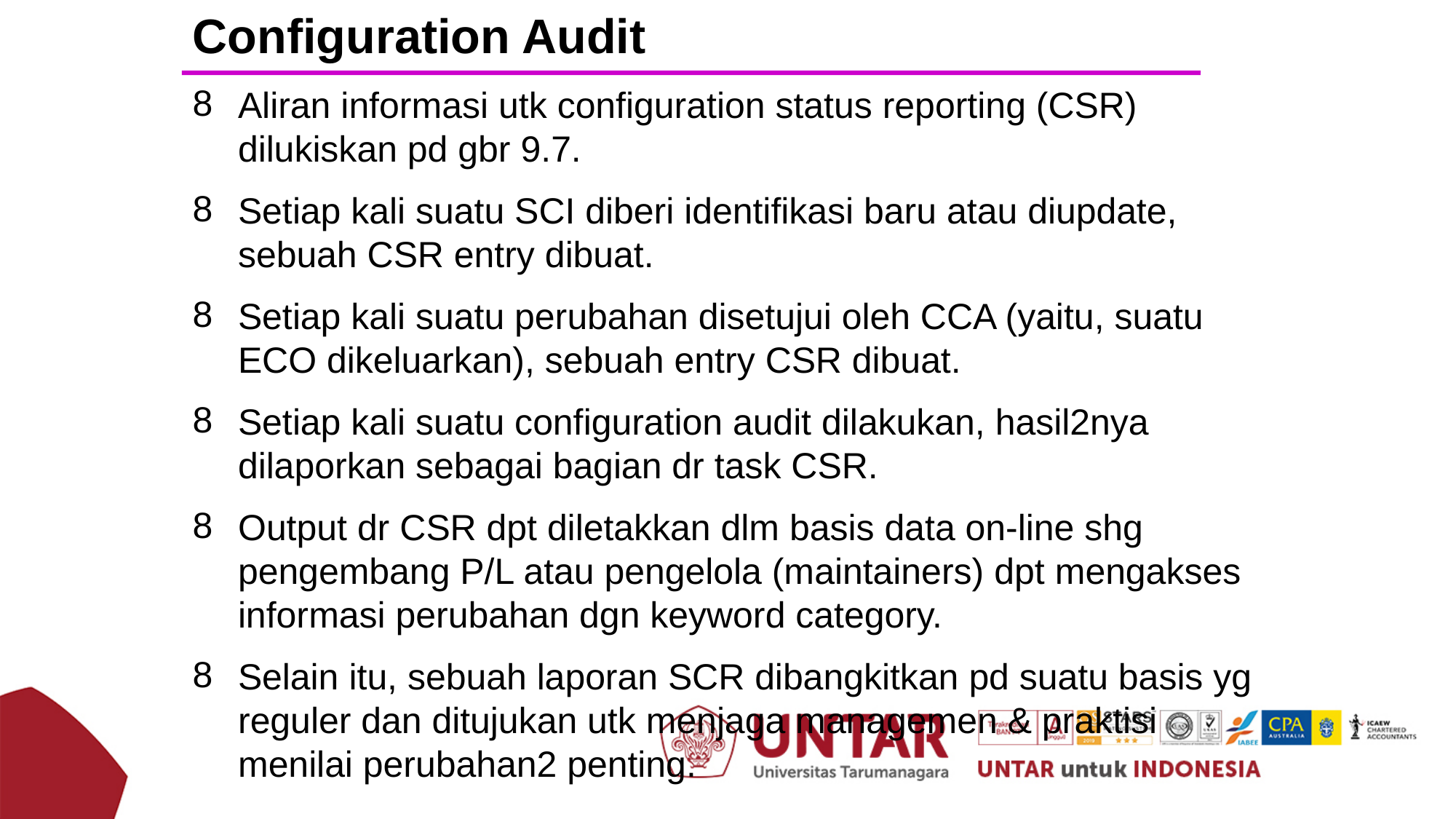

Configuration Audit
Aliran informasi utk configuration status reporting (CSR) dilukiskan pd gbr 9.7.
Setiap kali suatu SCI diberi identifikasi baru atau diupdate, sebuah CSR entry dibuat.
Setiap kali suatu perubahan disetujui oleh CCA (yaitu, suatu ECO dikeluarkan), sebuah entry CSR dibuat.
Setiap kali suatu configuration audit dilakukan, hasil2nya dilaporkan sebagai bagian dr task CSR.
Output dr CSR dpt diletakkan dlm basis data on-line shg pengembang P/L atau pengelola (maintainers) dpt mengakses informasi perubahan dgn keyword category.
Selain itu, sebuah laporan SCR dibangkitkan pd suatu basis yg reguler dan ditujukan utk menjaga managemen & praktisi menilai perubahan2 penting.